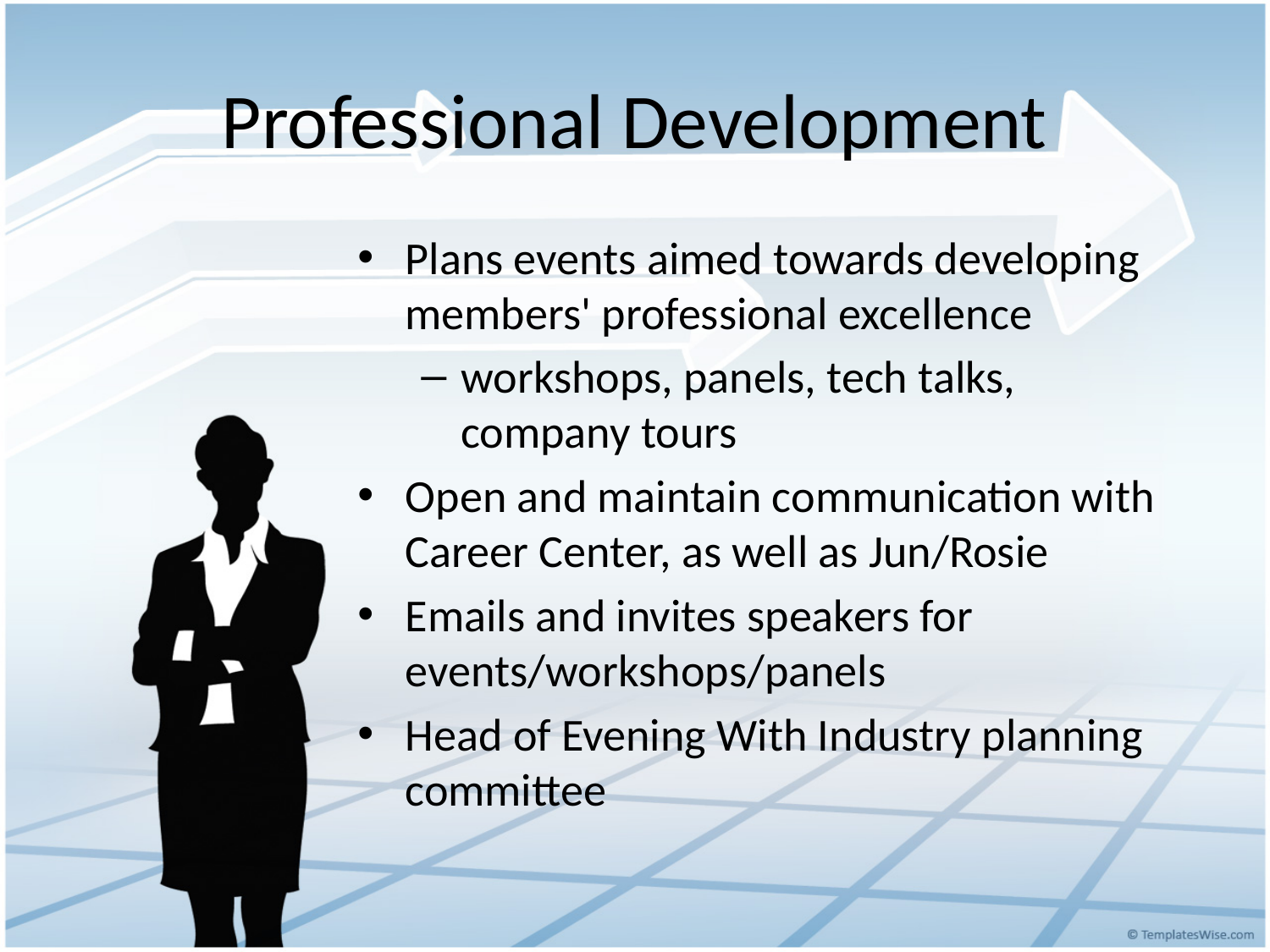

# Professional Development
Plans events aimed towards developing members' professional excellence
workshops, panels, tech talks, company tours
Open and maintain communication with Career Center, as well as Jun/Rosie
Emails and invites speakers for events/workshops/panels
Head of Evening With Industry planning committee